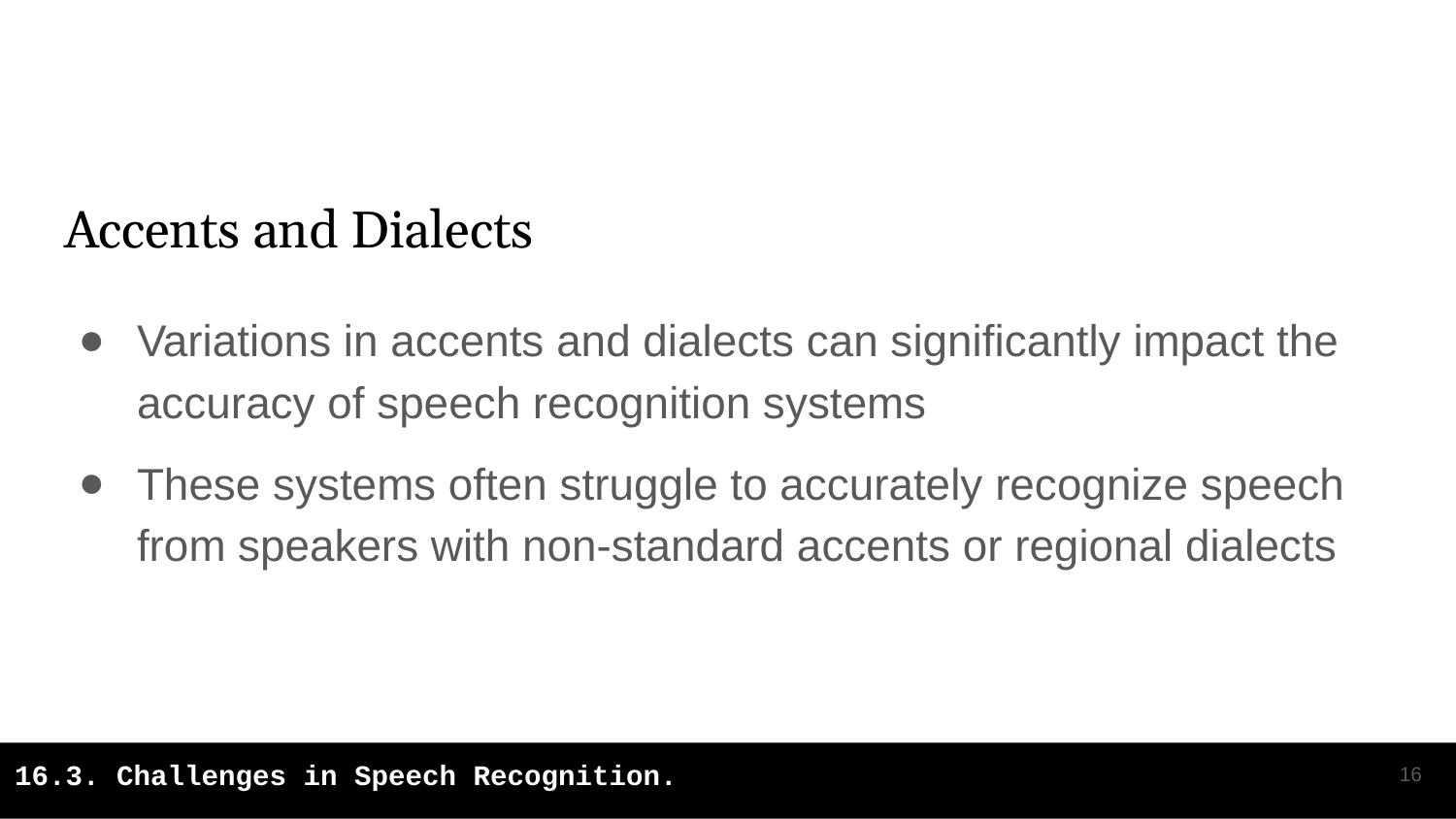

# Accents and Dialects
Variations in accents and dialects can significantly impact the accuracy of speech recognition systems
These systems often struggle to accurately recognize speech from speakers with non-standard accents or regional dialects

16
16.3. Challenges in Speech Recognition.